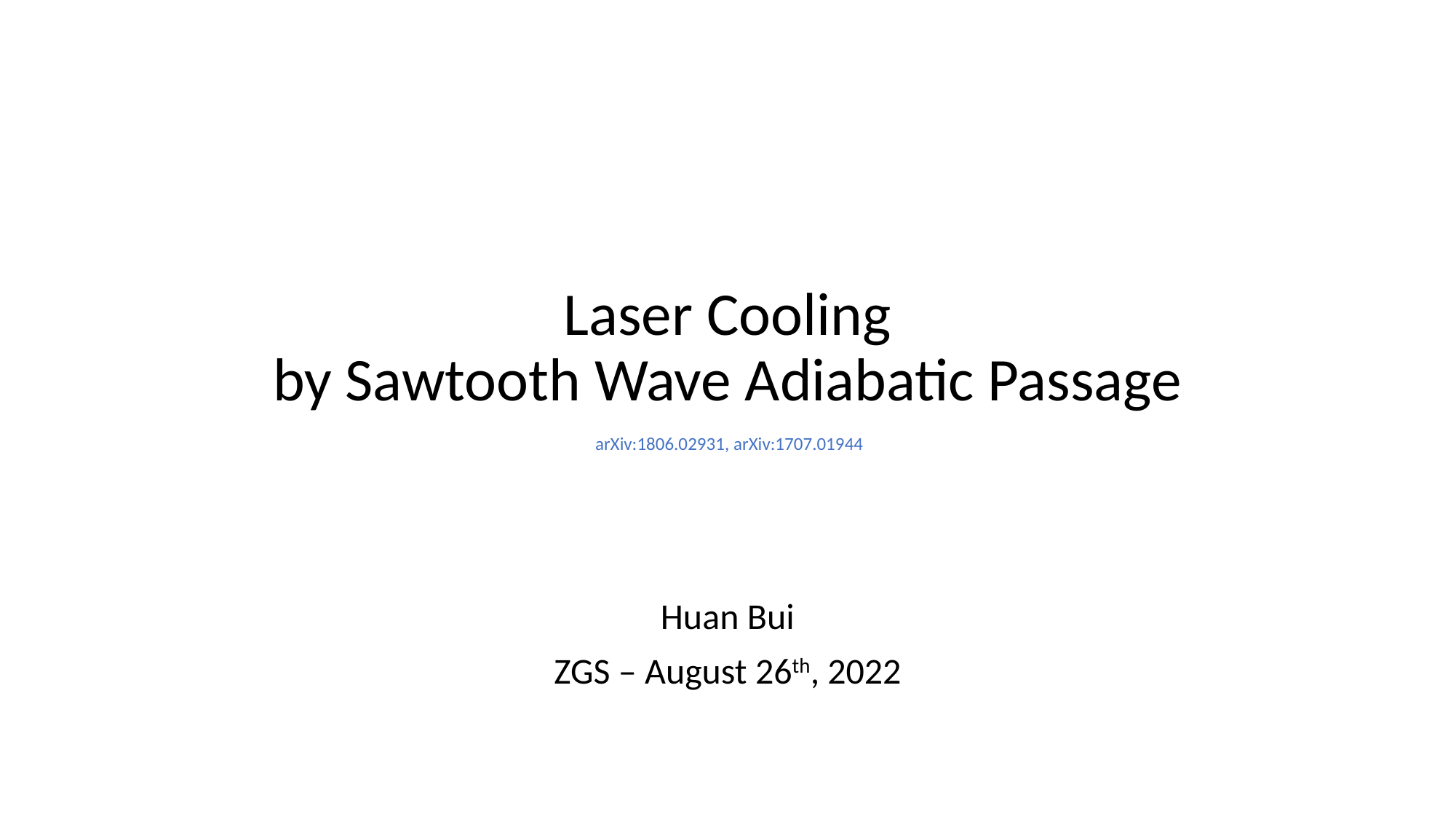

# Laser Cooling by Sawtooth Wave Adiabatic Passage
 arXiv:1806.02931, arXiv:1707.01944

Huan Bui
ZGS – August 26th, 2022